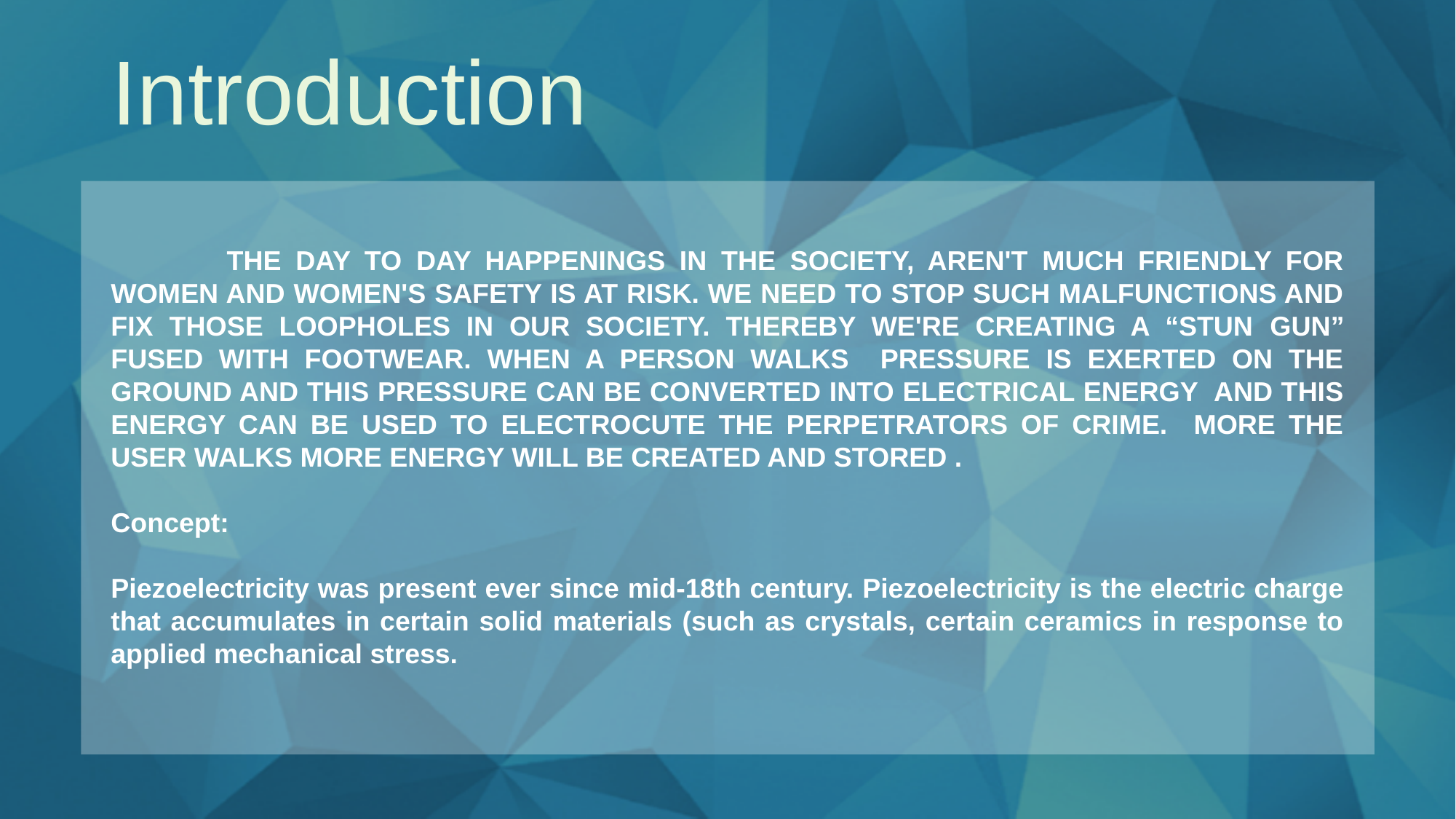

# Introduction

 	THE DAY TO DAY HAPPENINGS IN THE SOCIETY, AREN'T MUCH FRIENDLY FOR WOMEN AND WOMEN'S SAFETY IS AT RISK. WE NEED TO STOP SUCH MALFUNCTIONS AND FIX THOSE LOOPHOLES IN OUR SOCIETY. THEREBY WE'RE CREATING A “STUN GUN” FUSED WITH FOOTWEAR. WHEN A PERSON WALKS  PRESSURE IS EXERTED ON THE GROUND AND THIS PRESSURE CAN BE CONVERTED INTO ELECTRICAL ENERGY  AND THIS ENERGY CAN BE USED TO ELECTROCUTE THE PERPETRATORS OF CRIME.  MORE THE USER WALKS MORE ENERGY WILL BE CREATED AND STORED .

Concept:

Piezoelectricity was present ever since mid-18th century. Piezoelectricity is the electric charge that accumulates in certain solid materials (such as crystals, certain ceramics in response to applied mechanical stress.